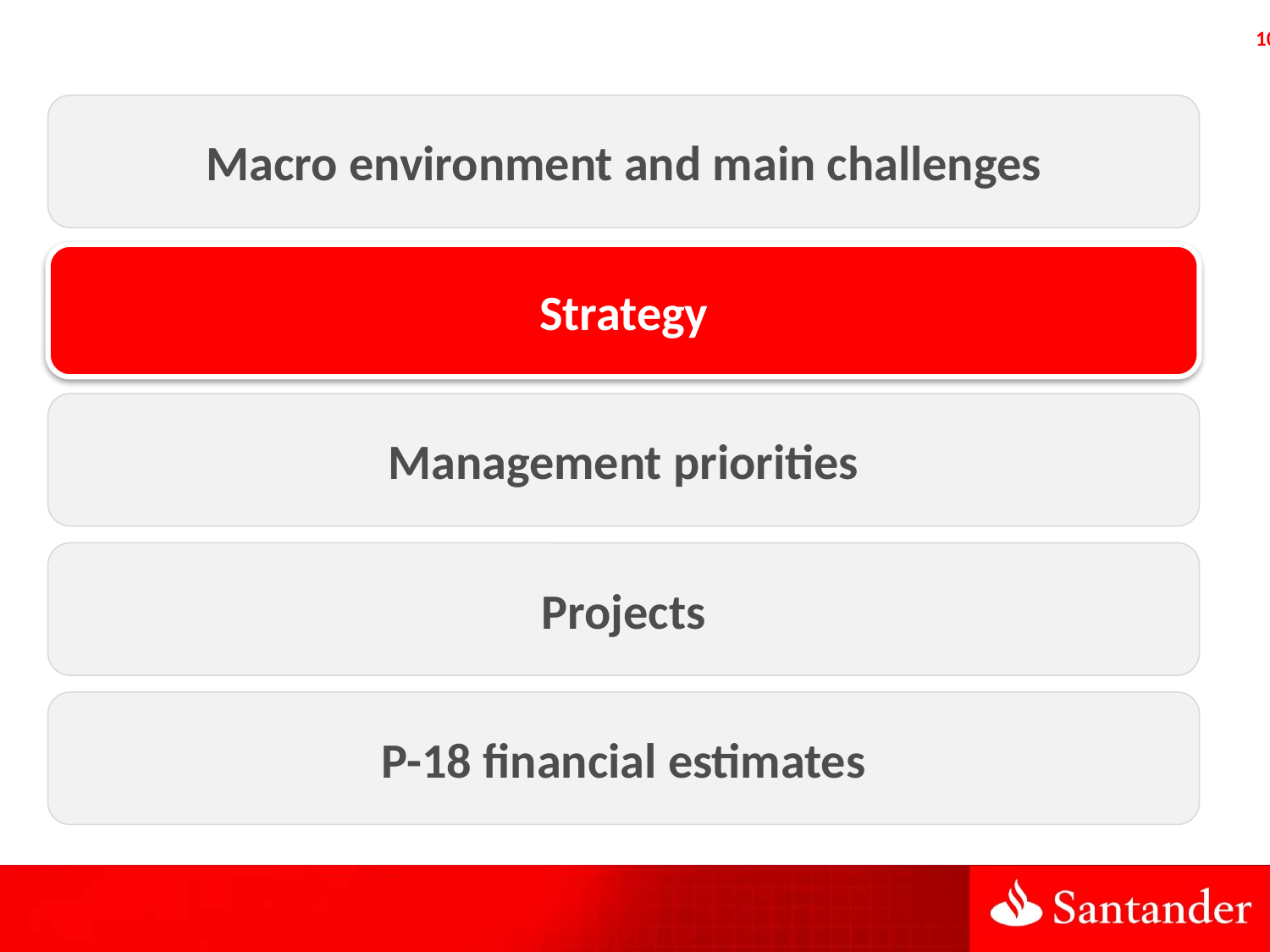

Macro environment and main challenges
Strategy
Management priorities
Projects
P-18 financial estimates